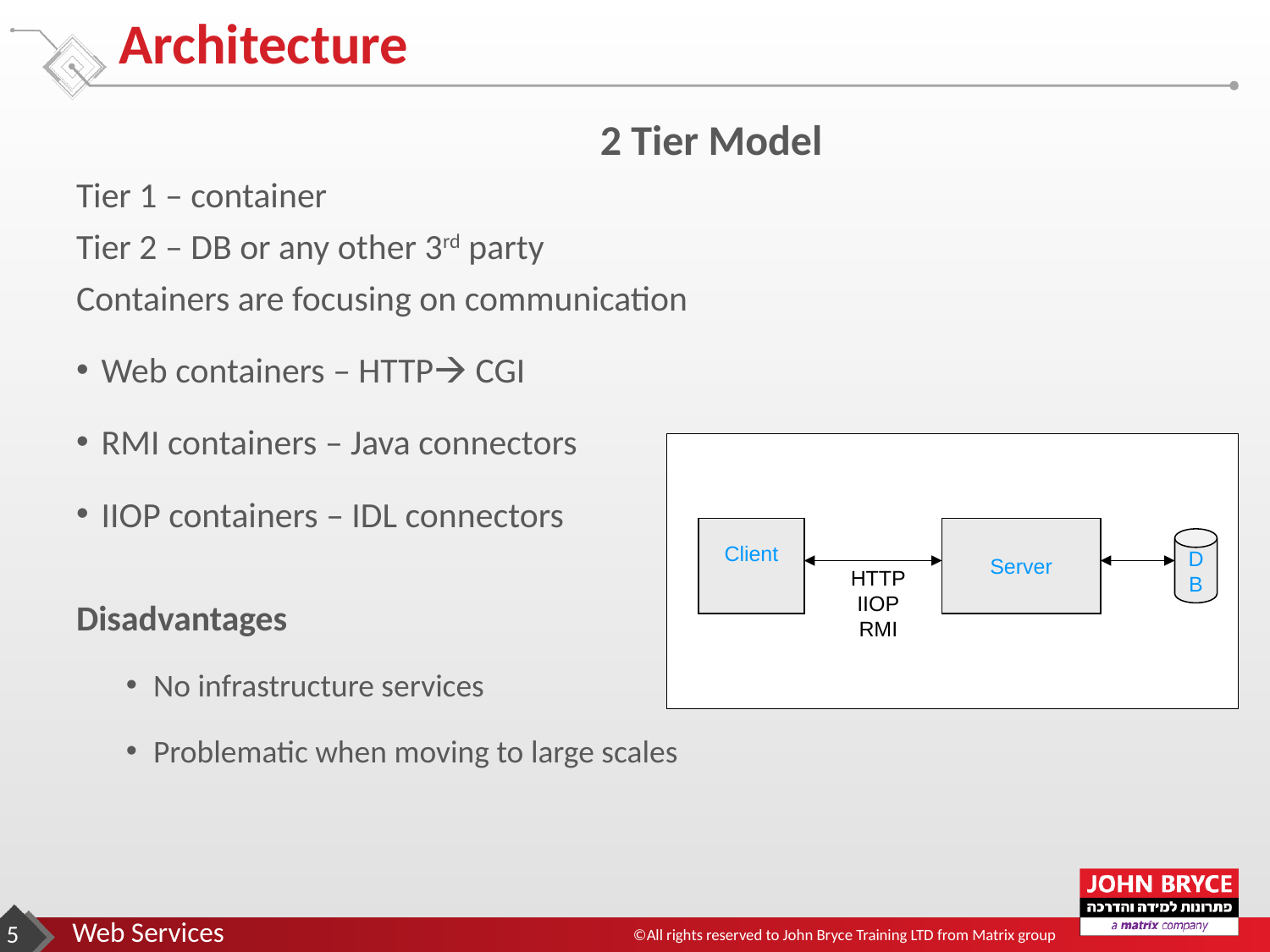

# Architecture
				  2 Tier Model
Tier 1 – container
Tier 2 – DB or any other 3rd party
Containers are focusing on communication
Web containers – HTTP🡪 CGI
RMI containers – Java connectors
IIOP containers – IDL connectors

Disadvantages
 No infrastructure services
 Problematic when moving to large scales

Client

Server
DB
HTTP
IIOP
RMI
5